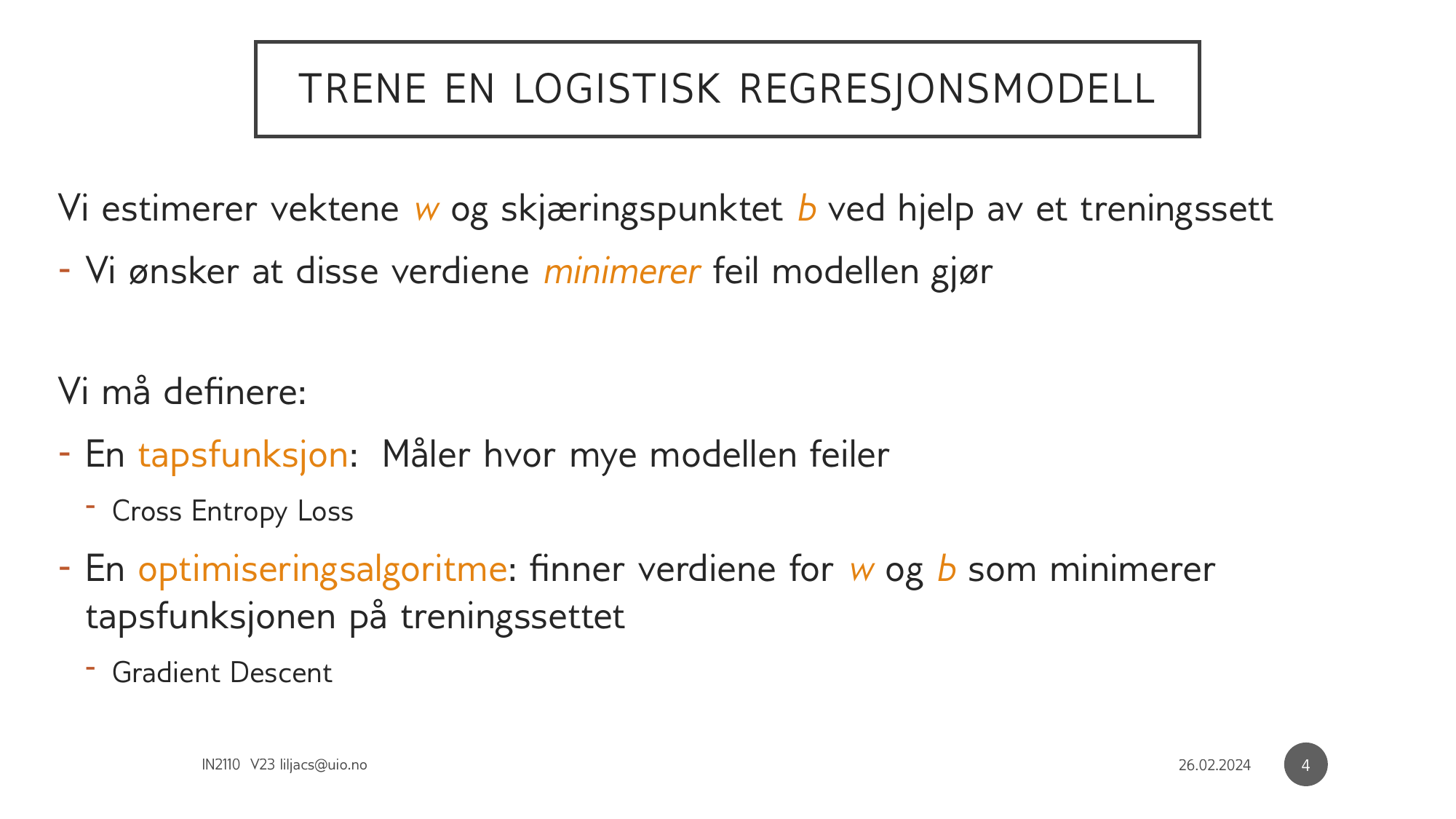

# Trene en logistisk regresjonsmodell
Vi estimerer vektene w og skjæringspunktet b ved hjelp av et treningssett
Vi ønsker at disse verdiene minimerer feil modellen gjør

Vi må definere:
En tapsfunksjon:  Måler hvor mye modellen feiler
Cross Entropy Loss
En optimiseringsalgoritme: finner verdiene for w og b som minimerer tapsfunksjonen på treningssettet
Gradient Descent
4
IN2110  V23 liljacs@uio.no
26.02.2024